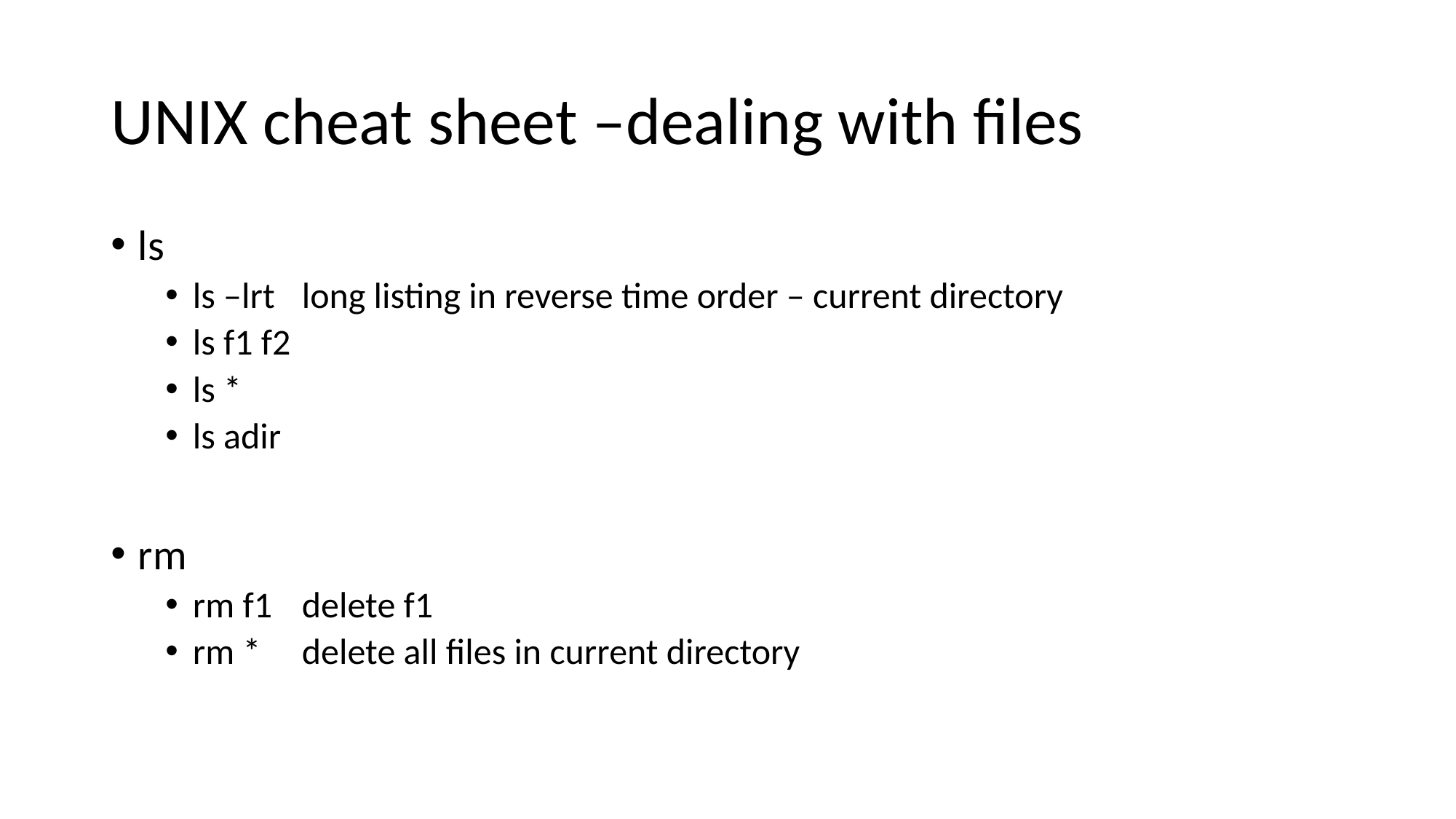

# UNIX cheat sheet –dealing with files
ls
ls –lrt 	long listing in reverse time order – current directory
ls f1 f2
ls *
ls adir

rm
rm f1	delete f1
rm *	delete all files in current directory